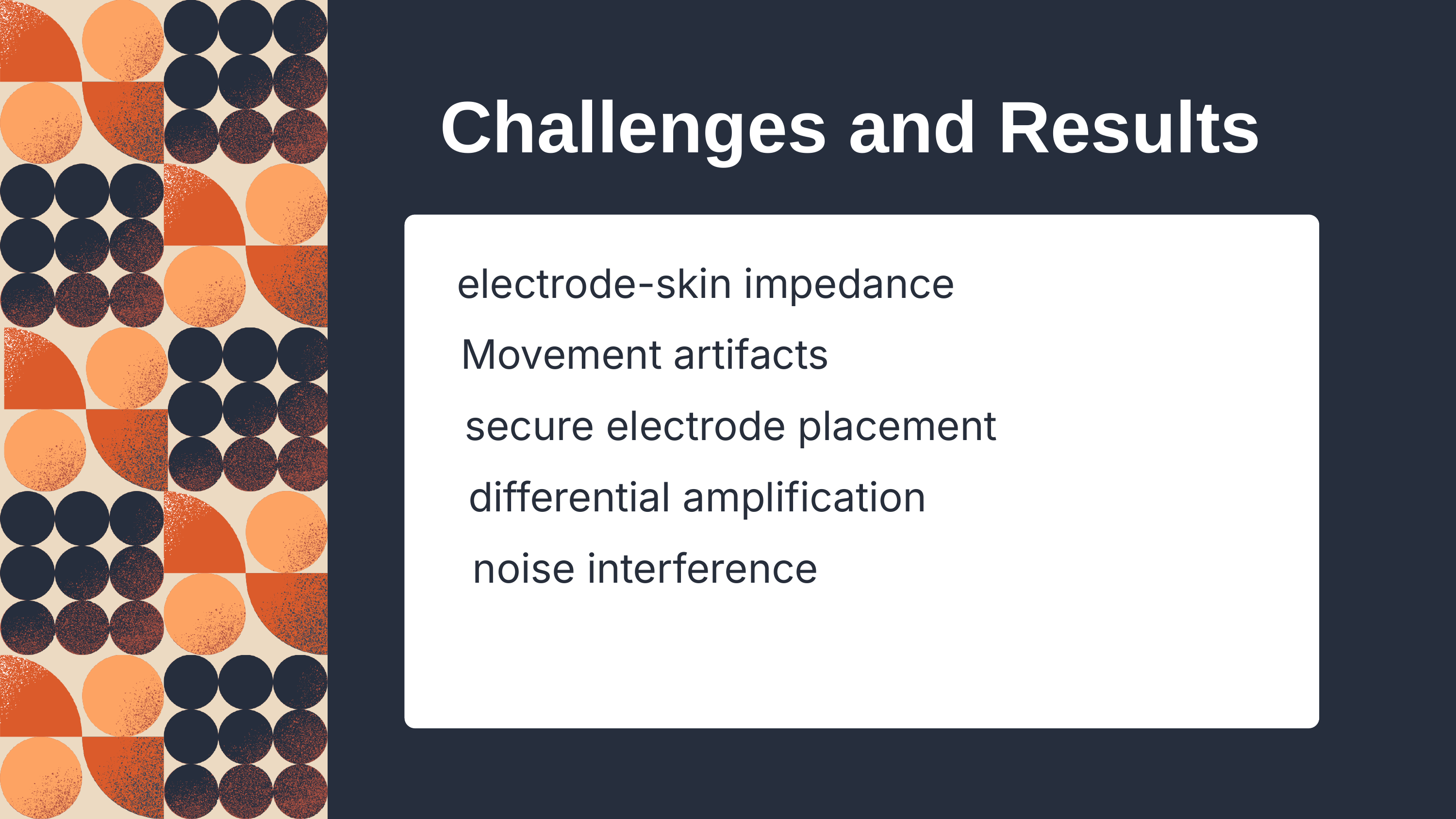

Challenges and Results

electrode-skin impedance
Movement artifacts

secure electrode placement
differential amplification

noise interference